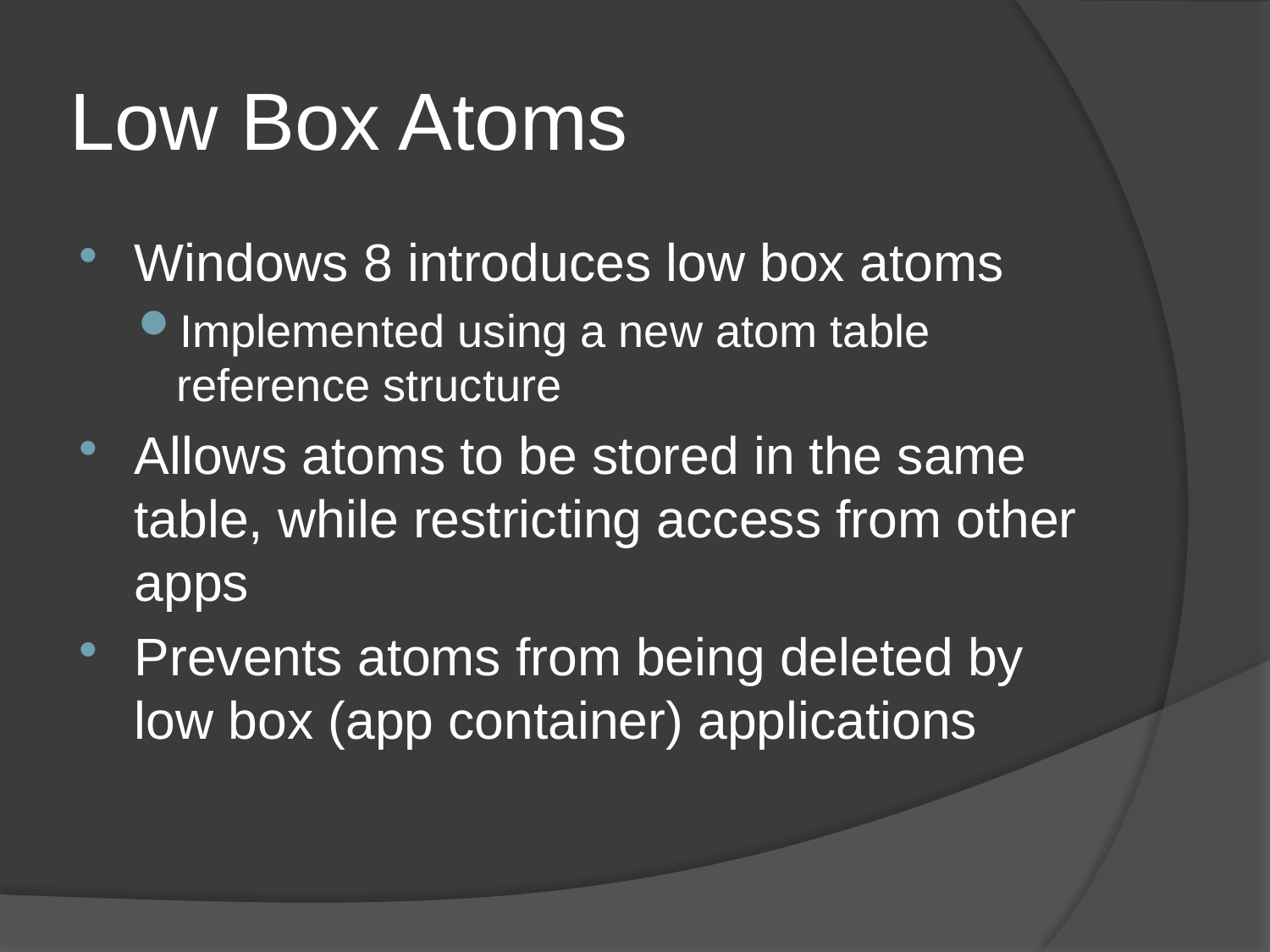

# Low Box Atoms
Windows 8 introduces low box atoms
Implemented using a new atom table reference structure
Allows atoms to be stored in the same table, while restricting access from other apps
Prevents atoms from being deleted by low box (app container) applications